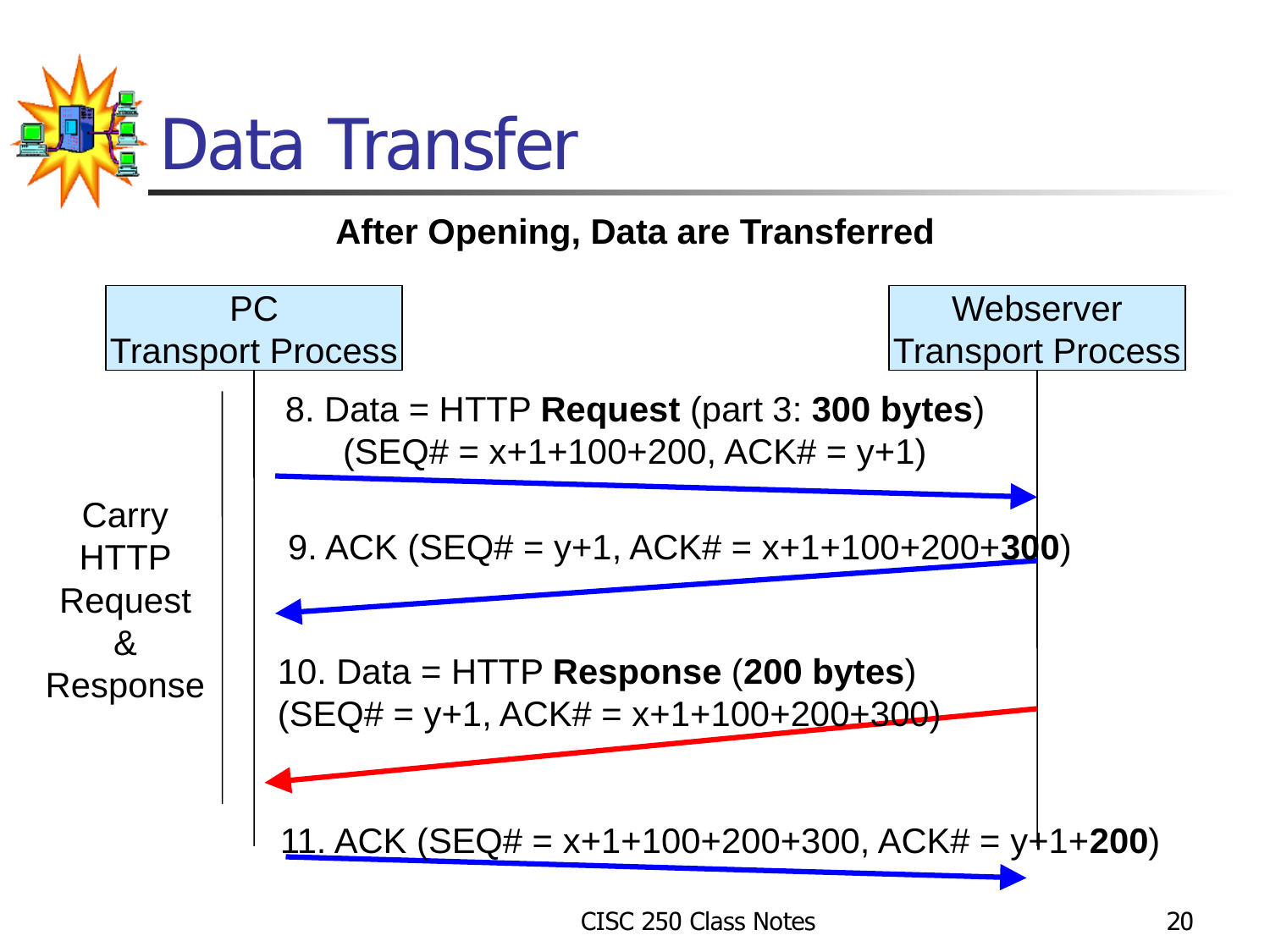

# Data Transfer
After Opening, Data are Transferred
PC
Transport Process
Webserver
Transport Process

8. Data = HTTP Request (part 3: 300 bytes)
(SEQ# = x+1+100+200, ACK# = y+1)

Carry
HTTP
Request &
Response

9. ACK (SEQ# = y+1, ACK# = x+1+100+200+300)

10. Data = HTTP Response (200 bytes)
(SEQ# = y+1, ACK# = x+1+100+200+300)

11. ACK (SEQ# = x+1+100+200+300, ACK# = y+1+200)

CISC 250 Class Notes
20